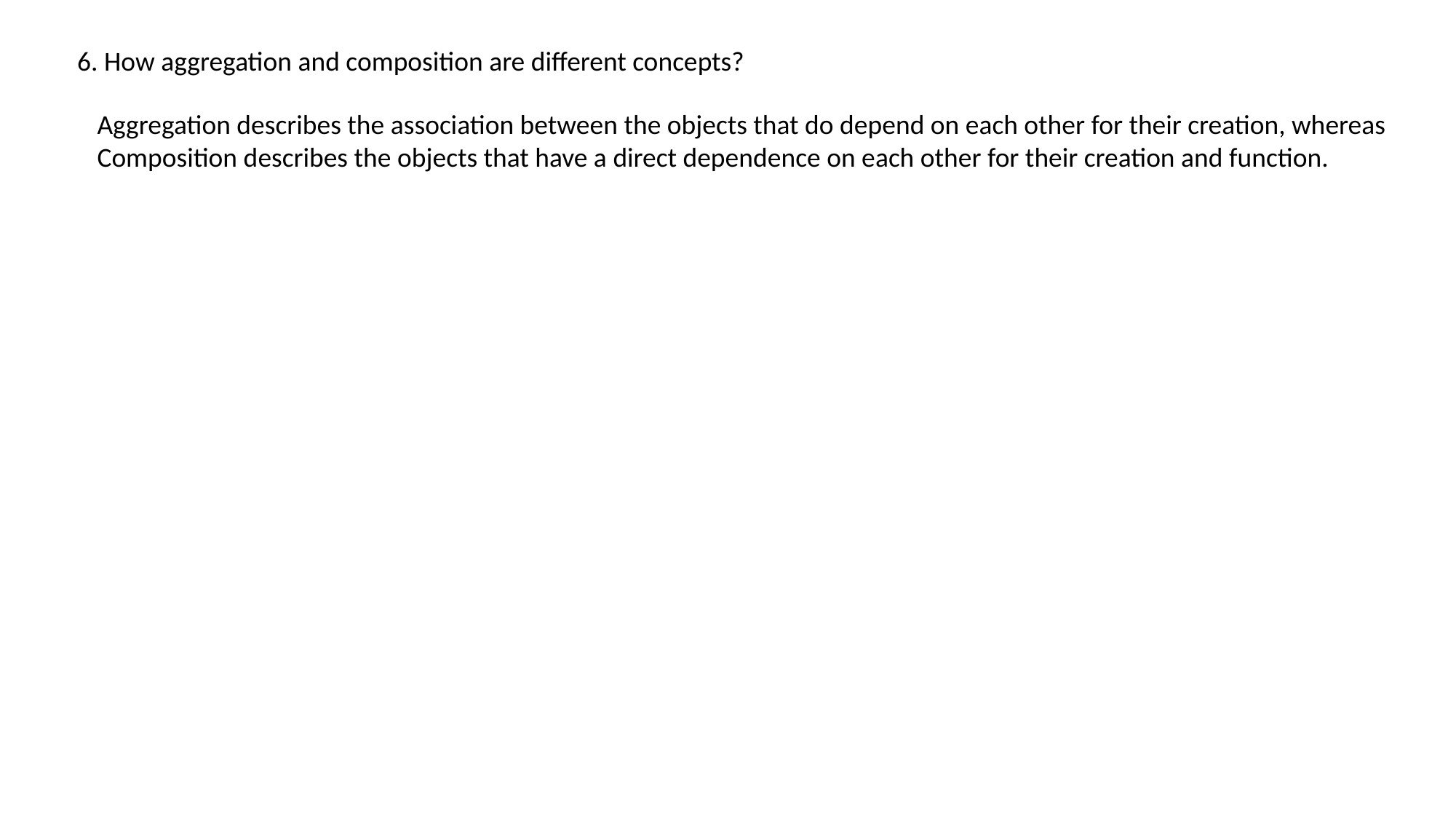

6. How aggregation and composition are different concepts?
Aggregation describes the association between the objects that do depend on each other for their creation, whereas
Composition describes the objects that have a direct dependence on each other for their creation and function.